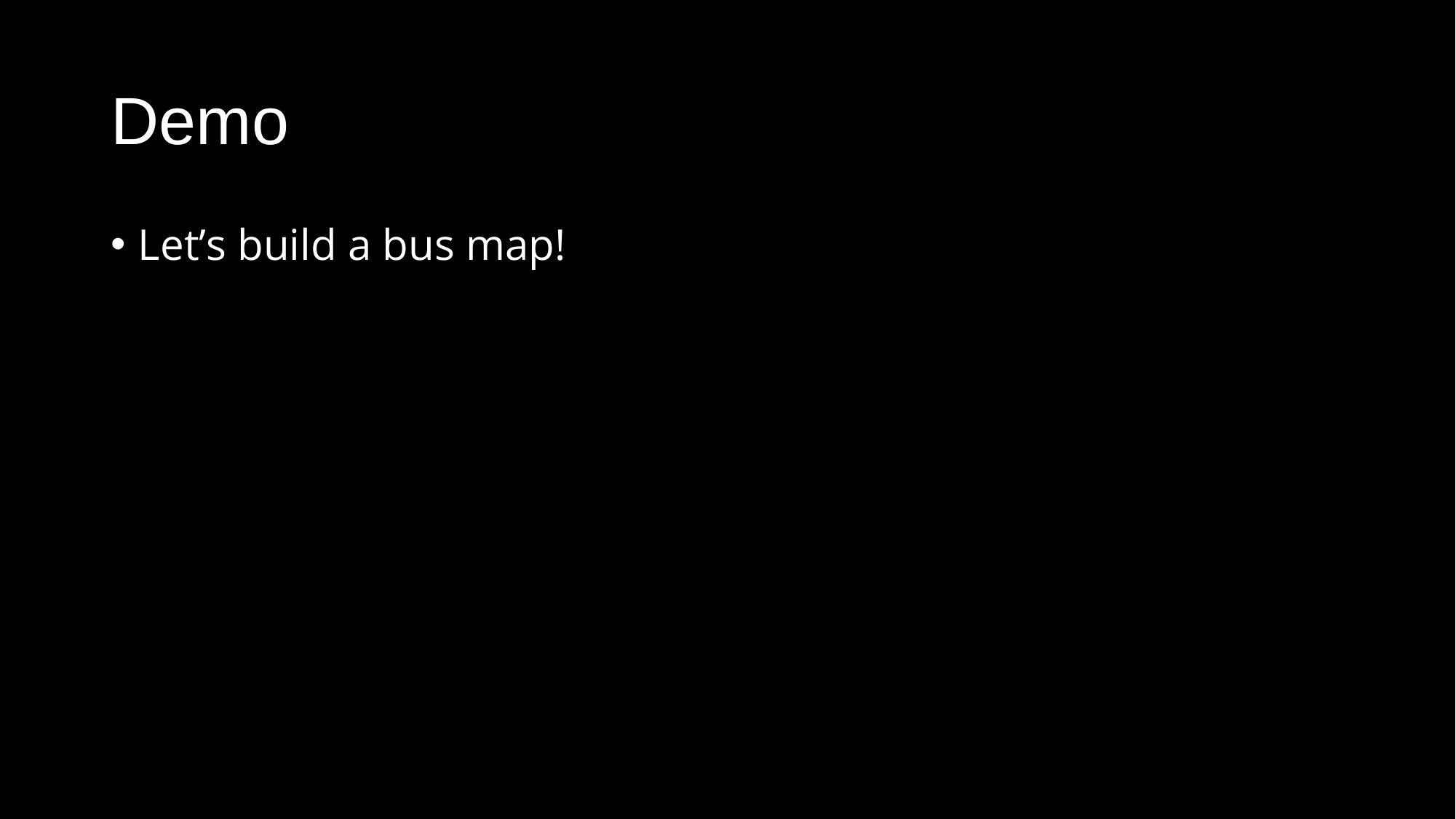

# Demo
Let’s build a bus map!